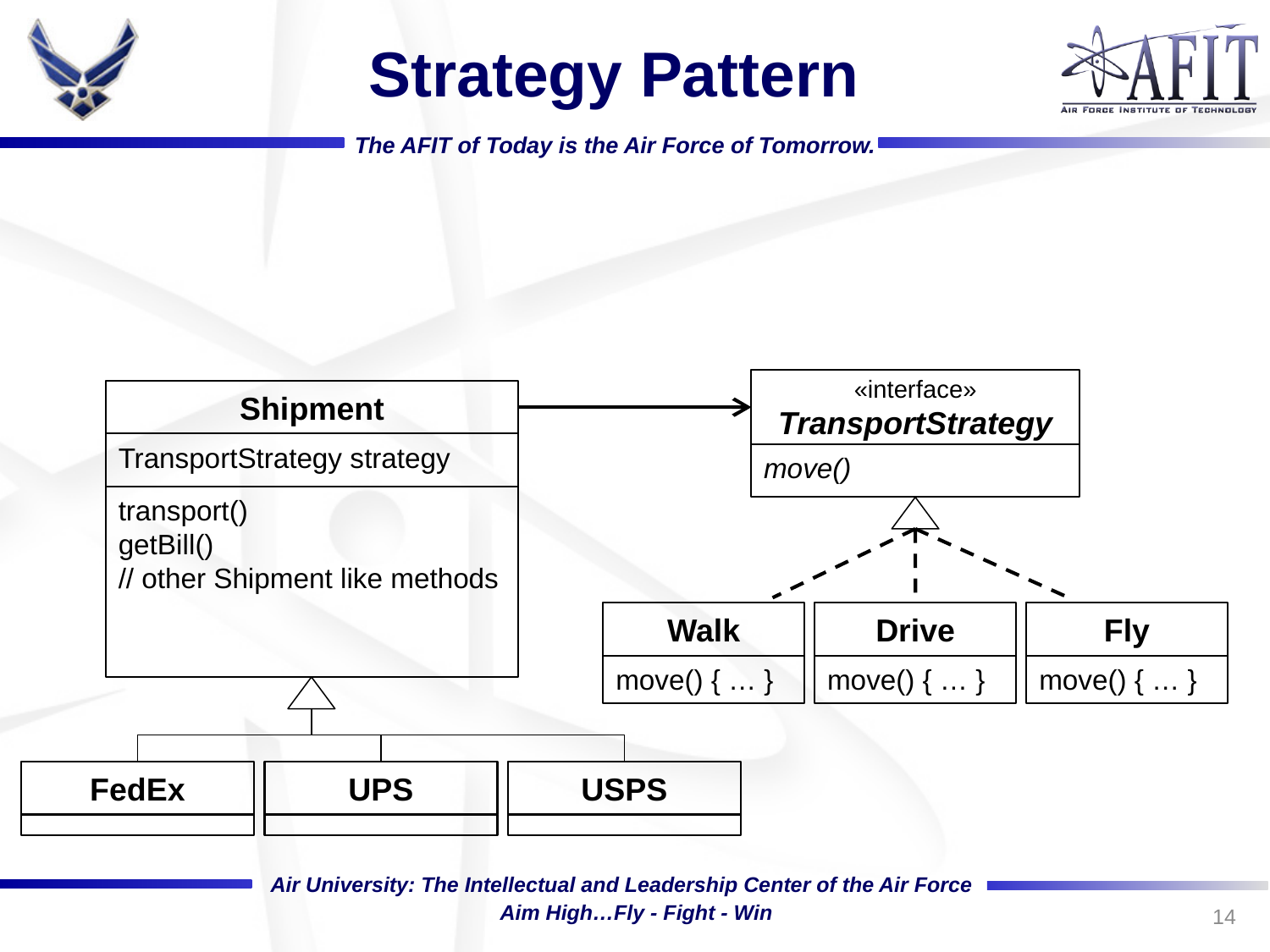

# Strategy Pattern
«interface»
TransportStrategy
Shipment
TransportStrategy strategy
move()
transport()
getBill()
// other Shipment like methods

Walk
Drive
Fly
move() { … }
move() { … }
move() { … }

FedEx
UPS
USPS

14